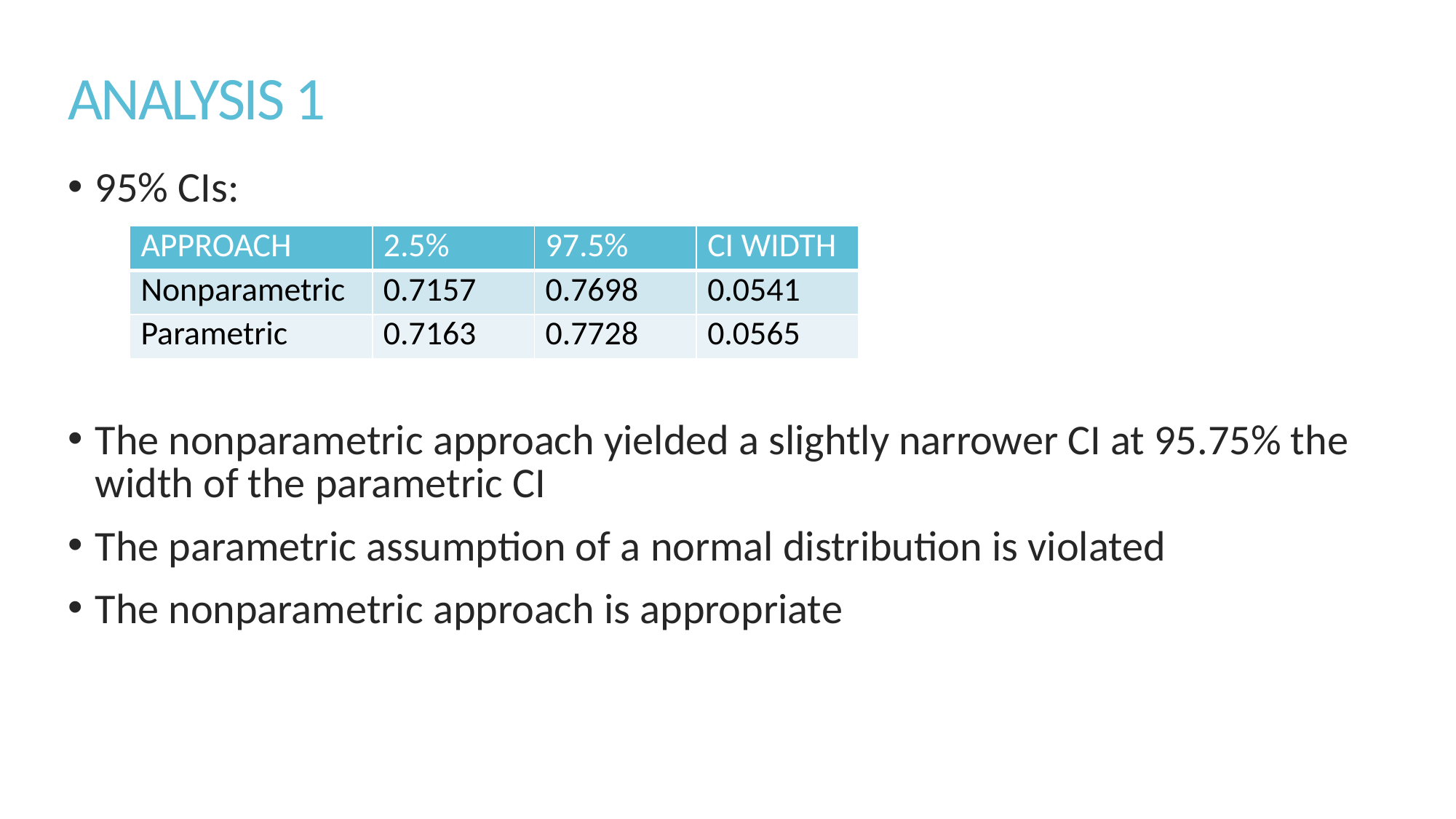

# ANALYSIS 1
95% CIs:

The nonparametric approach yielded a slightly narrower CI at 95.75% the width of the parametric CI
The parametric assumption of a normal distribution is violated
The nonparametric approach is appropriate

| APPROACH | 2.5% | 97.5% | CI WIDTH |
| --- | --- | --- | --- |
| Nonparametric | 0.7157 | 0.7698 | 0.0541 |
| Parametric | 0.7163 | 0.7728 | 0.0565 |